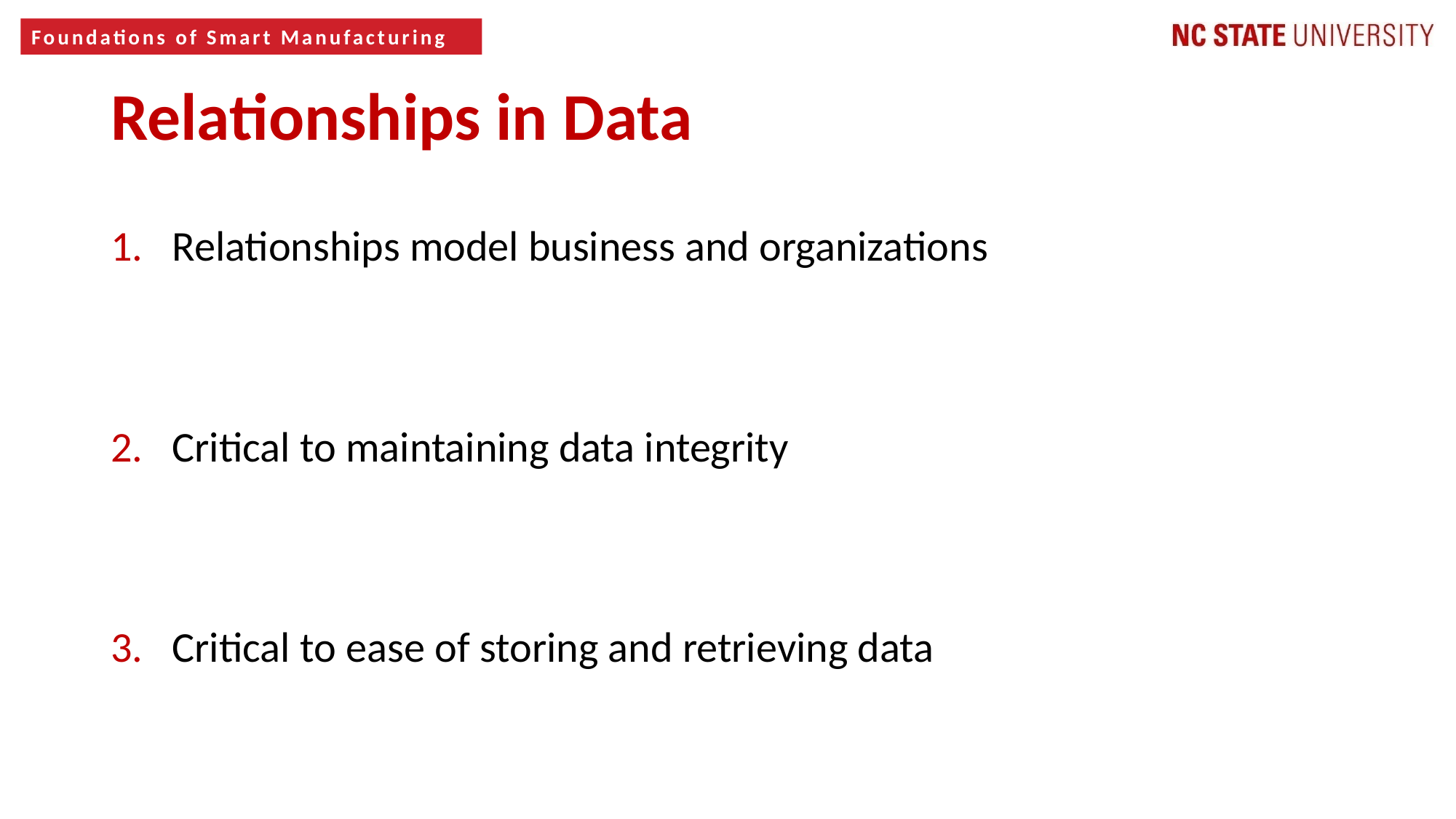

7
Relationships in Data
Relationships model business and organizations

Critical to maintaining data integrity

Critical to ease of storing and retrieving data